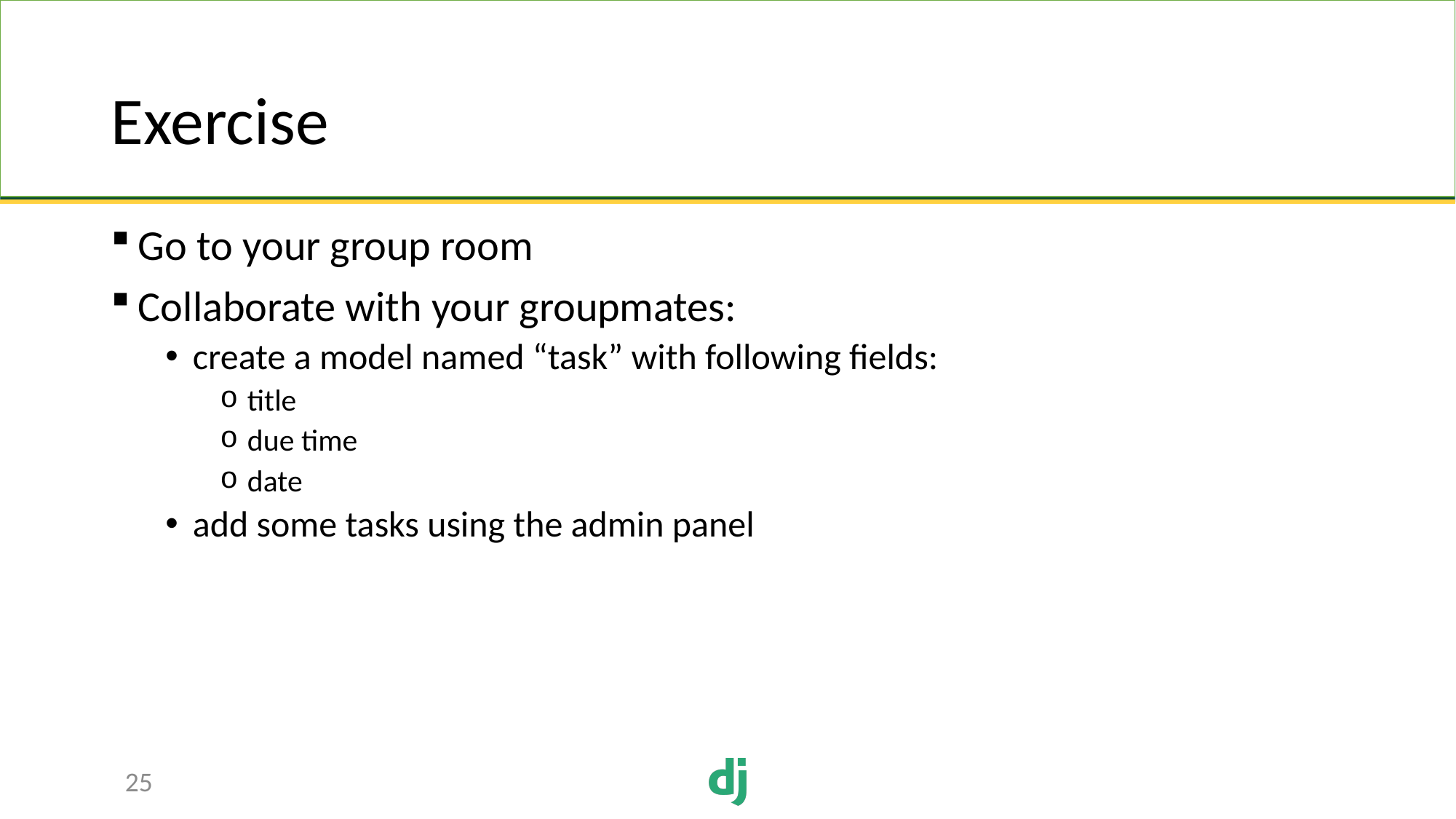

# Exercise
Go to your group room
Collaborate with your groupmates:
create a model named “task” with following fields:
title
due time
date
add some tasks using the admin panel

25